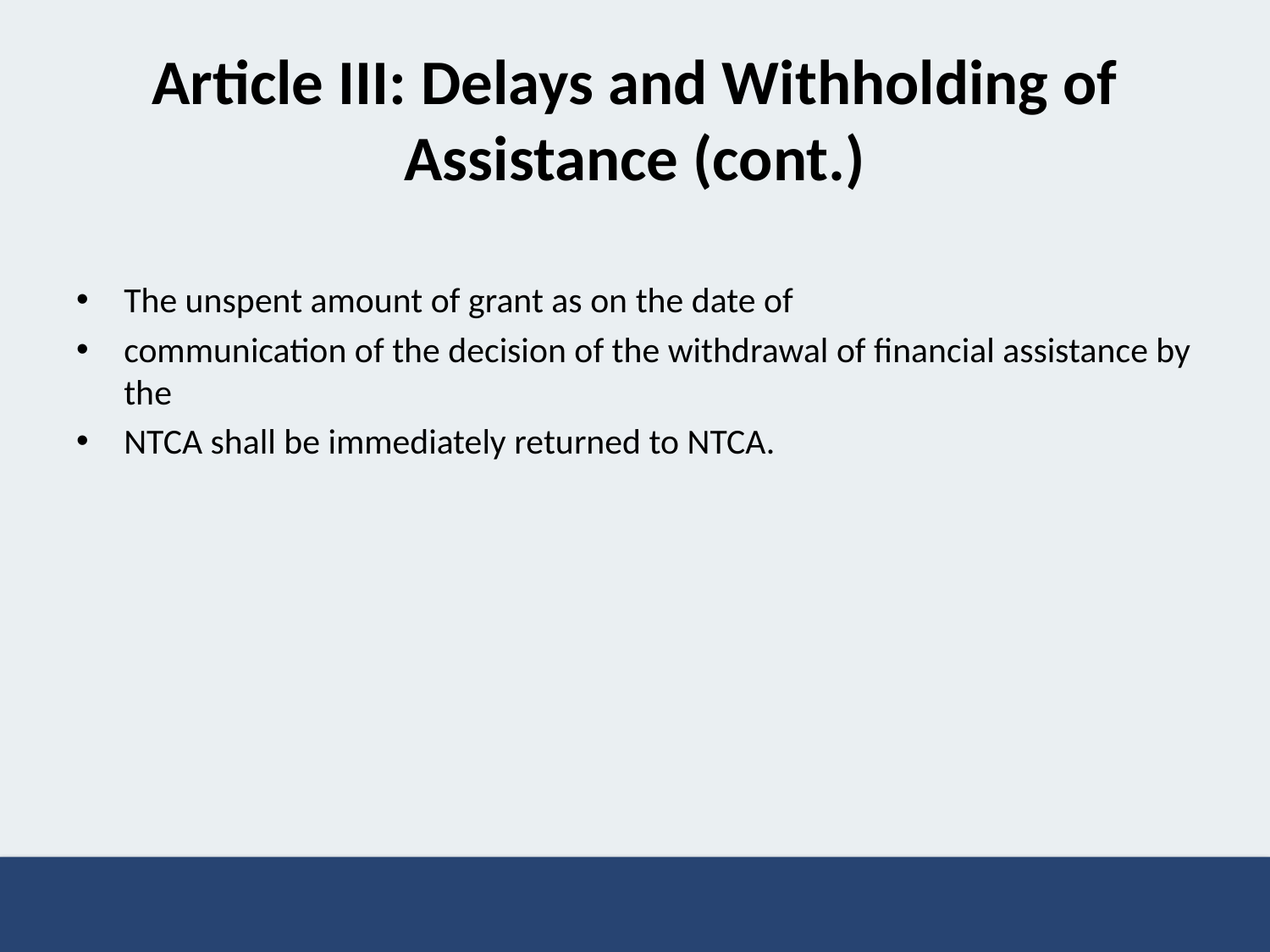

# Article III: Delays and Withholding of Assistance (cont.)

The unspent amount of grant as on the date of
communication of the decision of the withdrawal of financial assistance by the
NTCA shall be immediately returned to NTCA.